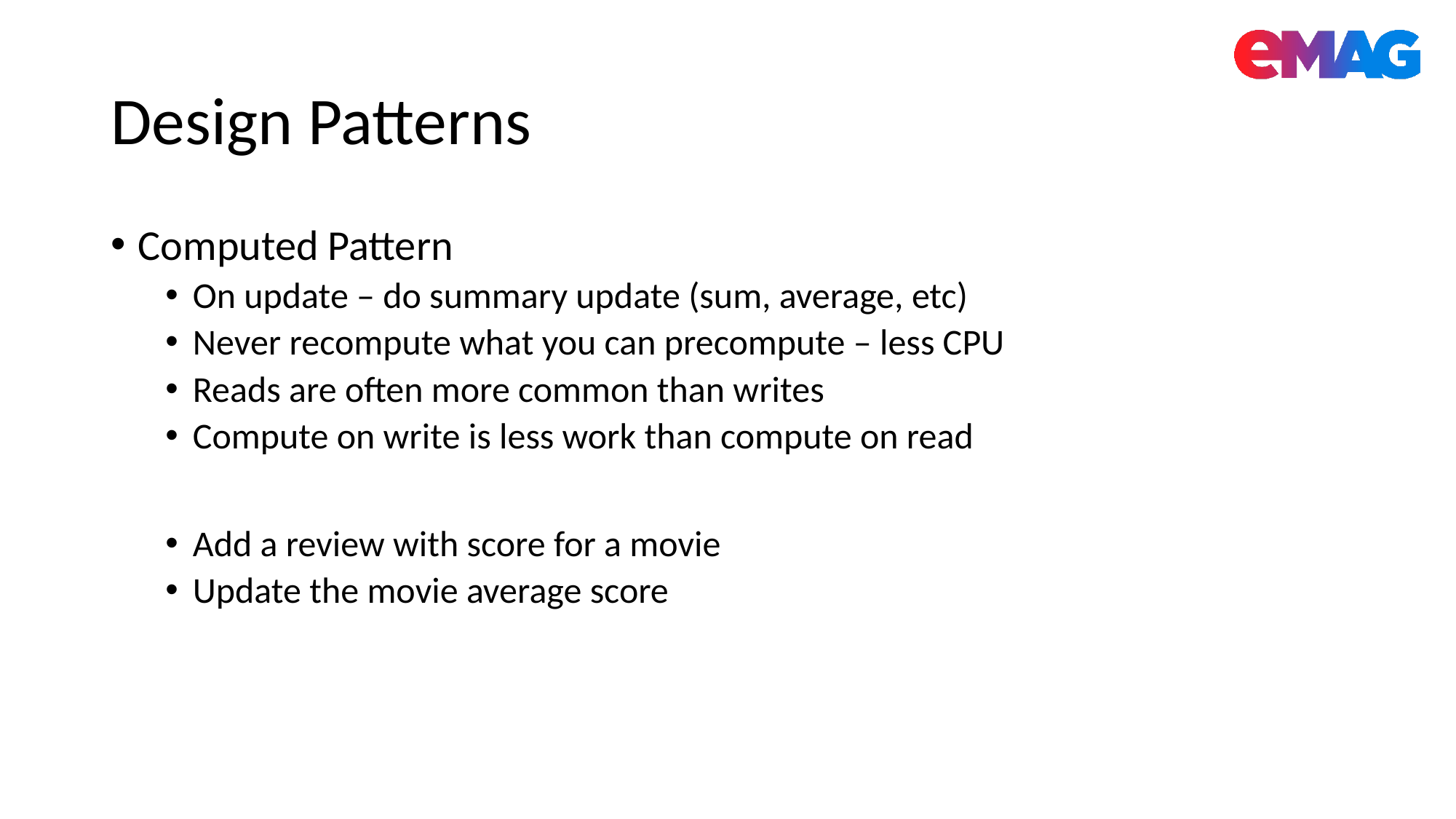

# Design Patterns
Computed Pattern
On update – do summary update (sum, average, etc)
Never recompute what you can precompute – less CPU
Reads are often more common than writes
Compute on write is less work than compute on read

Add a review with score for a movie
Update the movie average score